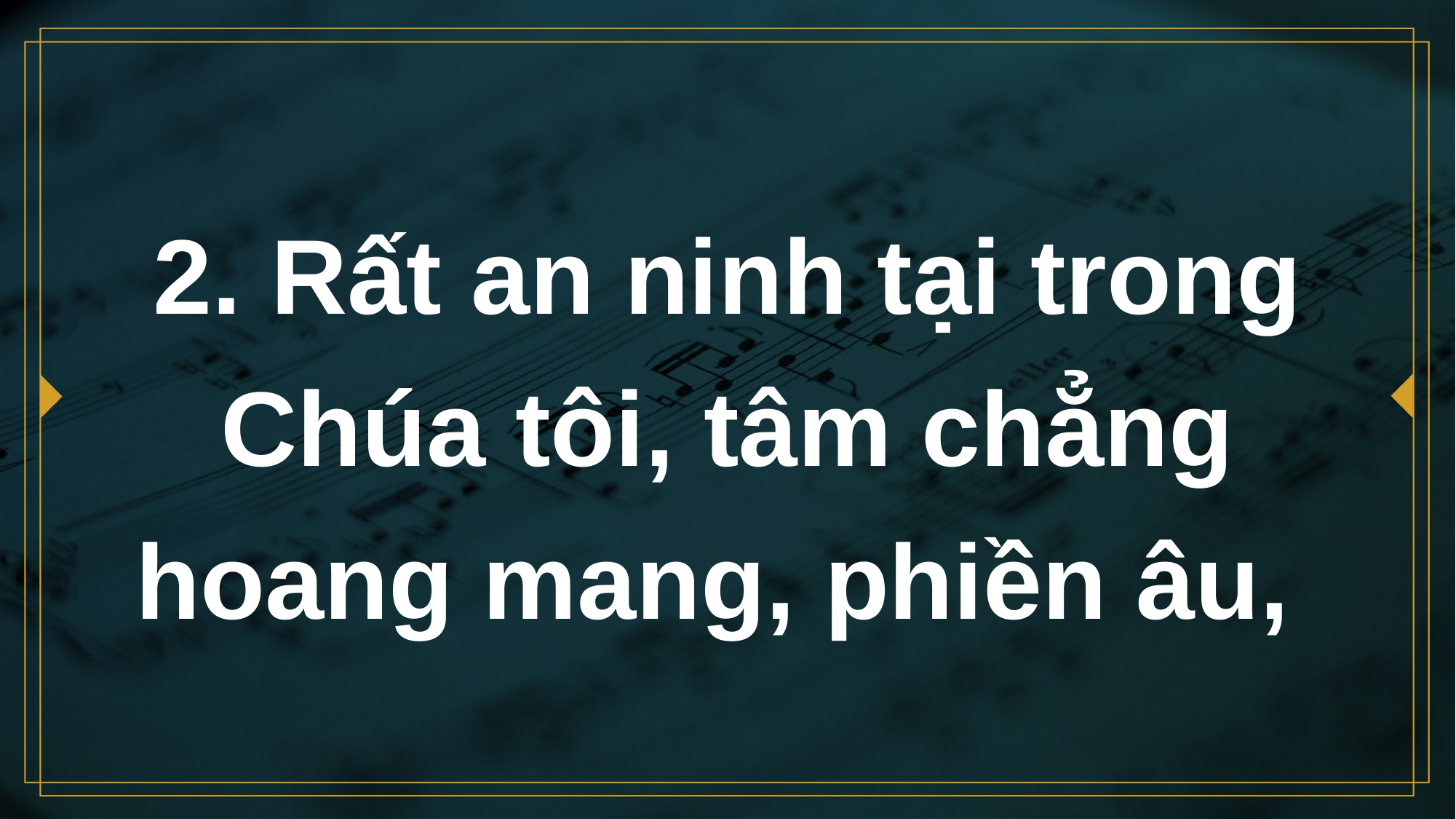

# 2. Rất an ninh tại trong Chúa tôi, tâm chẳng hoang mang, phiền âu,